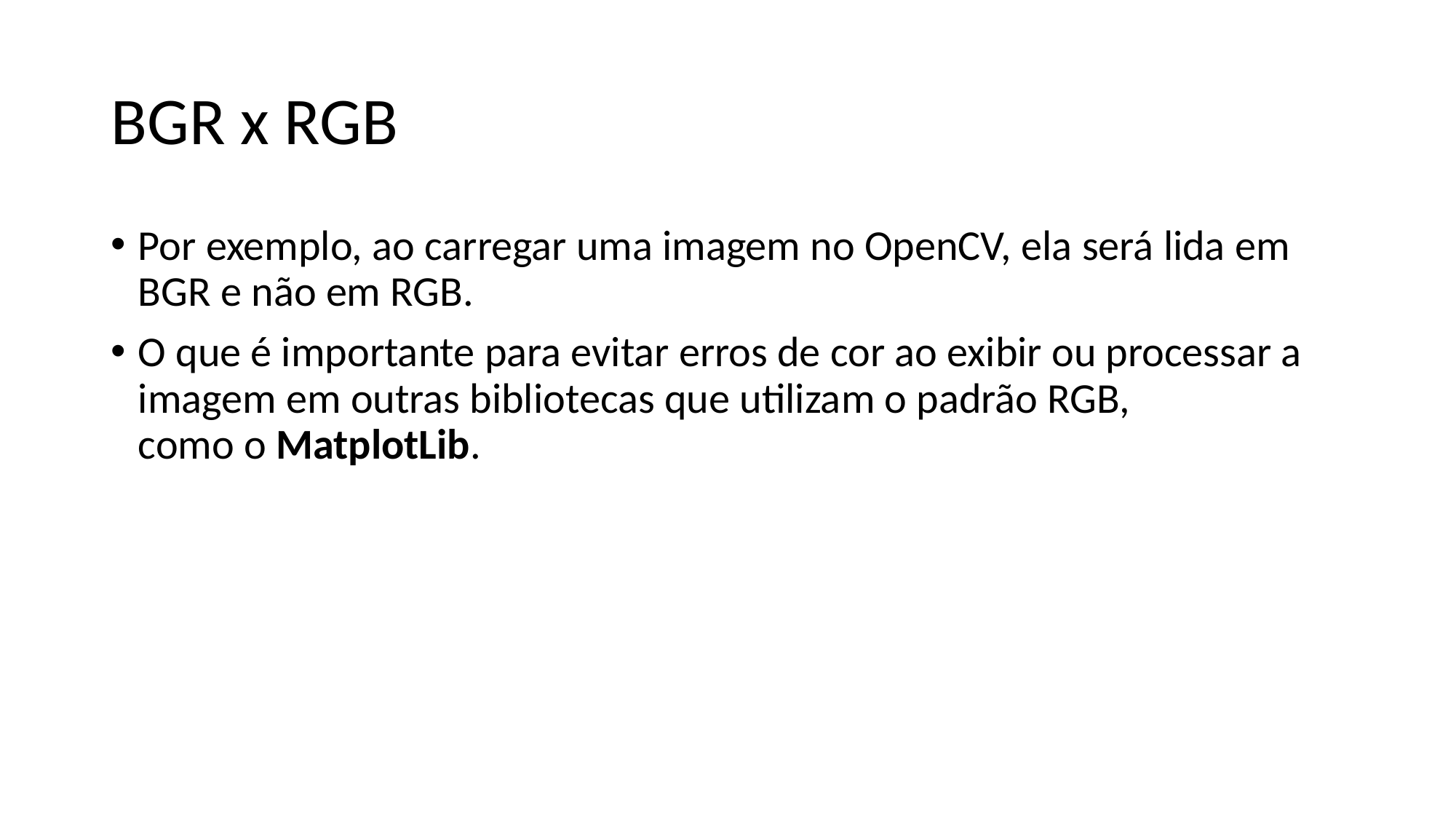

# BGR x RGB
Por exemplo, ao carregar uma imagem no OpenCV, ela será lida em BGR e não em RGB.
O que é importante para evitar erros de cor ao exibir ou processar a imagem em outras bibliotecas que utilizam o padrão RGB, como o MatplotLib.